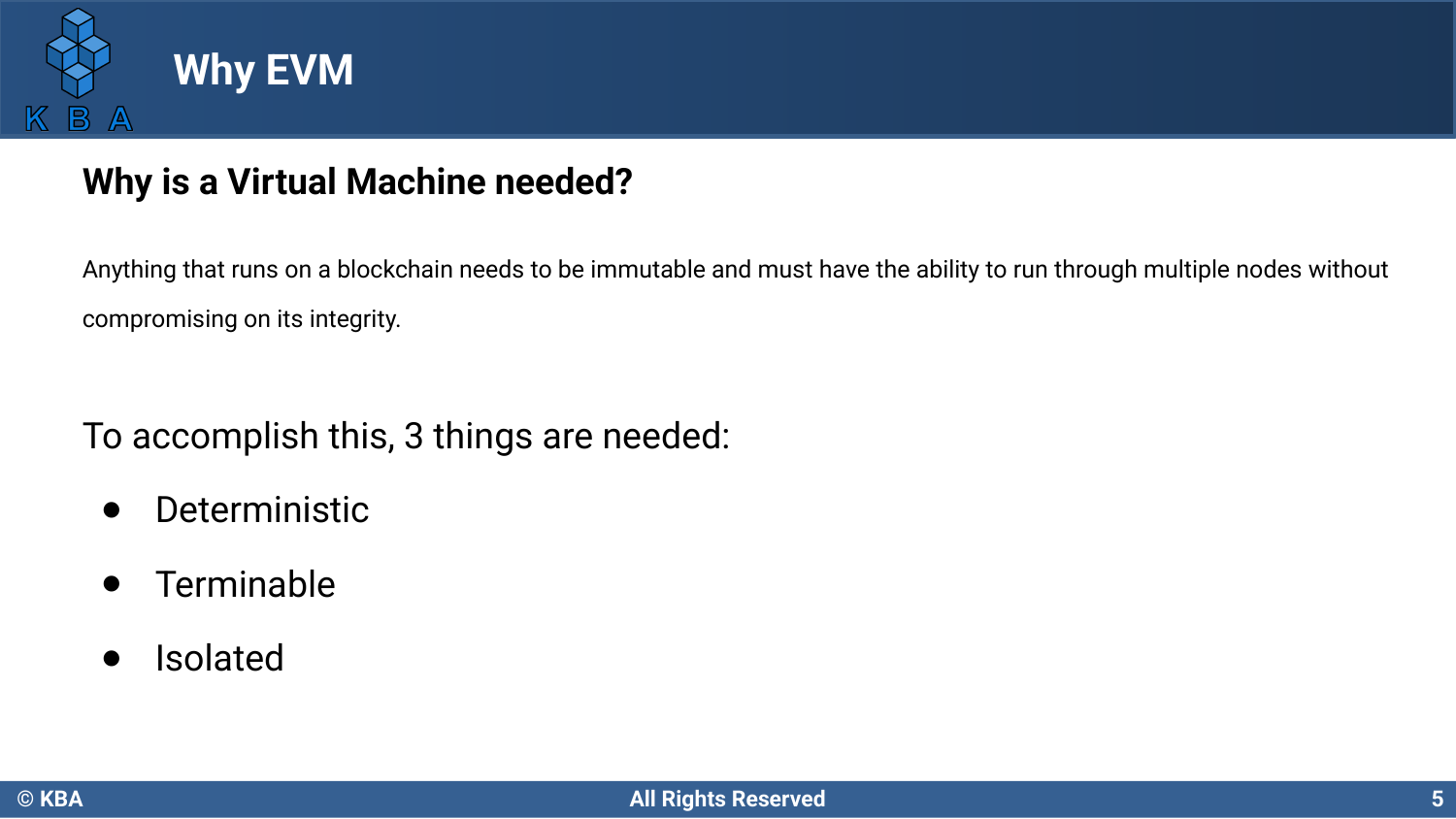

# Why EVM
Why is a Virtual Machine needed?
Anything that runs on a blockchain needs to be immutable and must have the ability to run through multiple nodes without compromising on its integrity.

To accomplish this, 3 things are needed:
Deterministic
Terminable
Isolated